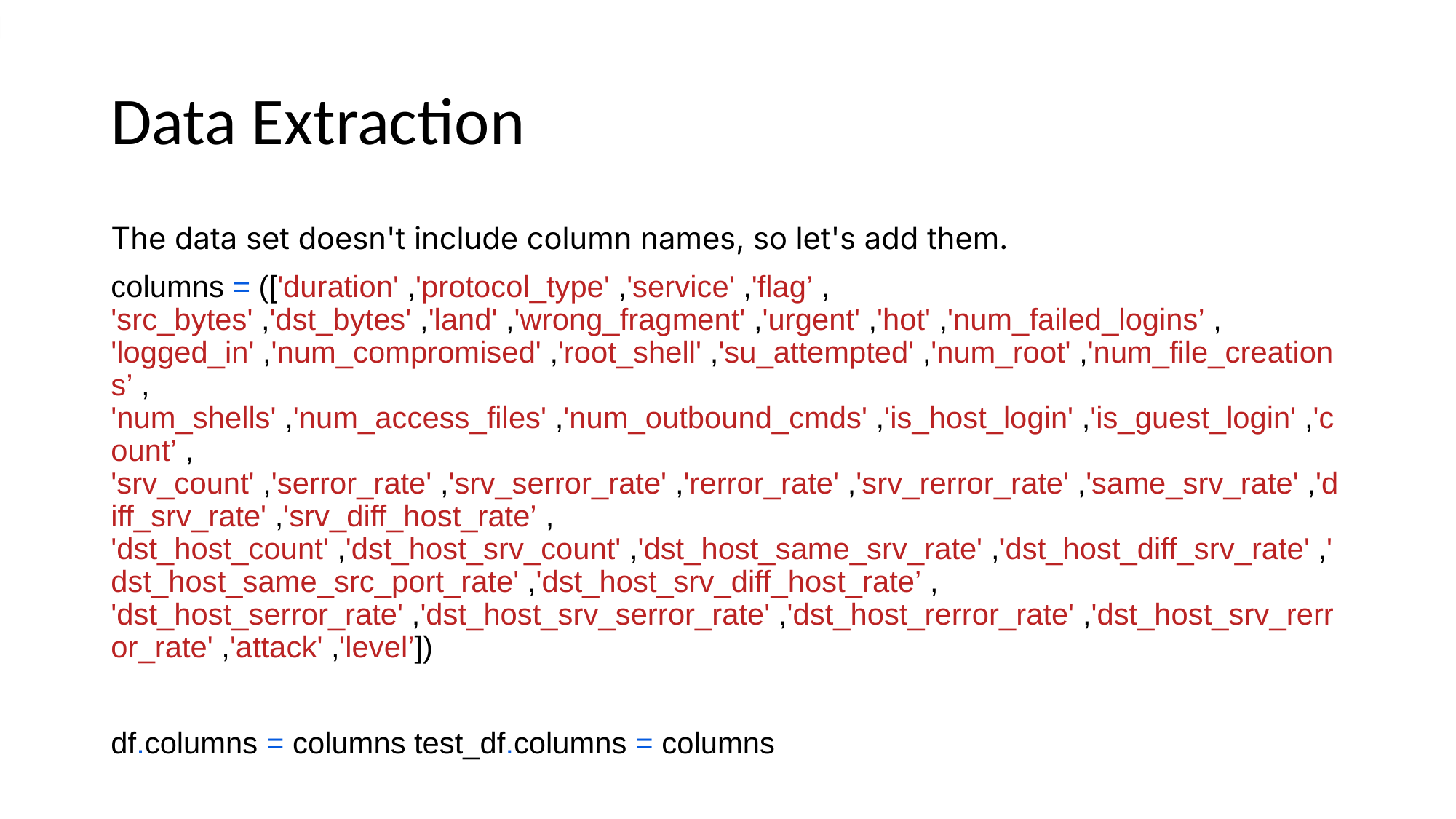

# Data Extraction
The data set doesn't include column names, so let's add them.
columns = (['duration' ,'protocol_type' ,'service' ,'flag’ ,
'src_bytes' ,'dst_bytes' ,'land' ,'wrong_fragment' ,'urgent' ,'hot' ,'num_failed_logins’ ,
'logged_in' ,'num_compromised' ,'root_shell' ,'su_attempted' ,'num_root' ,'num_file_creations’ ,
'num_shells' ,'num_access_files' ,'num_outbound_cmds' ,'is_host_login' ,'is_guest_login' ,'count’ ,
'srv_count' ,'serror_rate' ,'srv_serror_rate' ,'rerror_rate' ,'srv_rerror_rate' ,'same_srv_rate' ,'diff_srv_rate' ,'srv_diff_host_rate’ ,
'dst_host_count' ,'dst_host_srv_count' ,'dst_host_same_srv_rate' ,'dst_host_diff_srv_rate' ,'dst_host_same_src_port_rate' ,'dst_host_srv_diff_host_rate’ ,
'dst_host_serror_rate' ,'dst_host_srv_serror_rate' ,'dst_host_rerror_rate' ,'dst_host_srv_rerror_rate' ,'attack' ,'level’])

df.columns = columns test_df.columns = columns